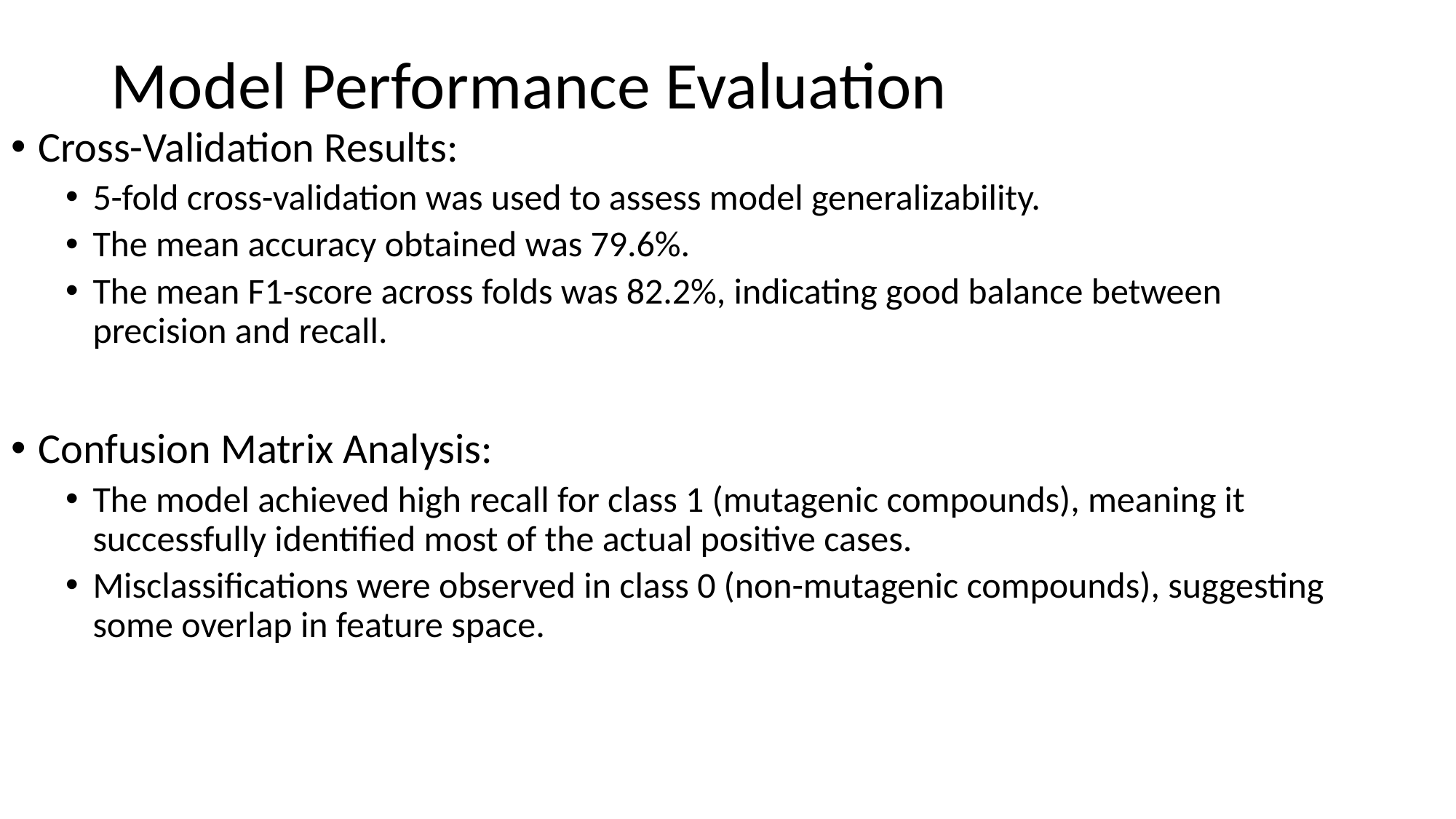

# Model Performance Evaluation
Cross-Validation Results:
5-fold cross-validation was used to assess model generalizability.
The mean accuracy obtained was 79.6%.
The mean F1-score across folds was 82.2%, indicating good balance between precision and recall.

Confusion Matrix Analysis:
The model achieved high recall for class 1 (mutagenic compounds), meaning it successfully identified most of the actual positive cases.
Misclassifications were observed in class 0 (non-mutagenic compounds), suggesting some overlap in feature space.